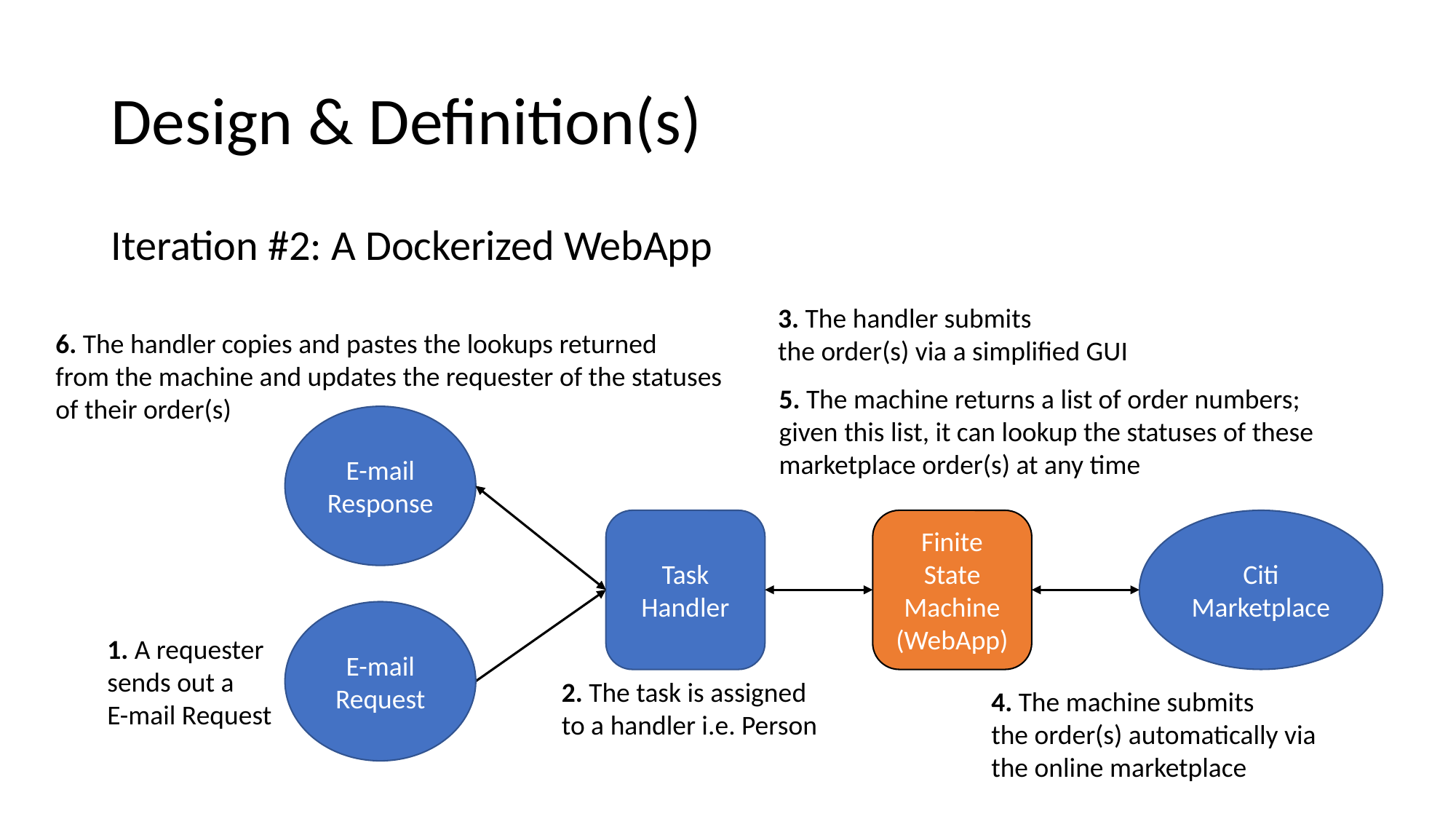

# Design & Definition(s)
Iteration #2: A Dockerized WebApp
3. The handler submits
the order(s) via a simplified GUI
6. The handler copies and pastes the lookups returned
from the machine and updates the requester of the statuses
of their order(s)
5. The machine returns a list of order numbers;
given this list, it can lookup the statuses of these
marketplace order(s) at any time
E-mail Response
Task Handler
Finite State Machine (WebApp)
Citi Marketplace
E-mail Request
1. A requester
sends out a
E-mail Request
2. The task is assigned
to a handler i.e. Person
4. The machine submits
the order(s) automatically via
the online marketplace